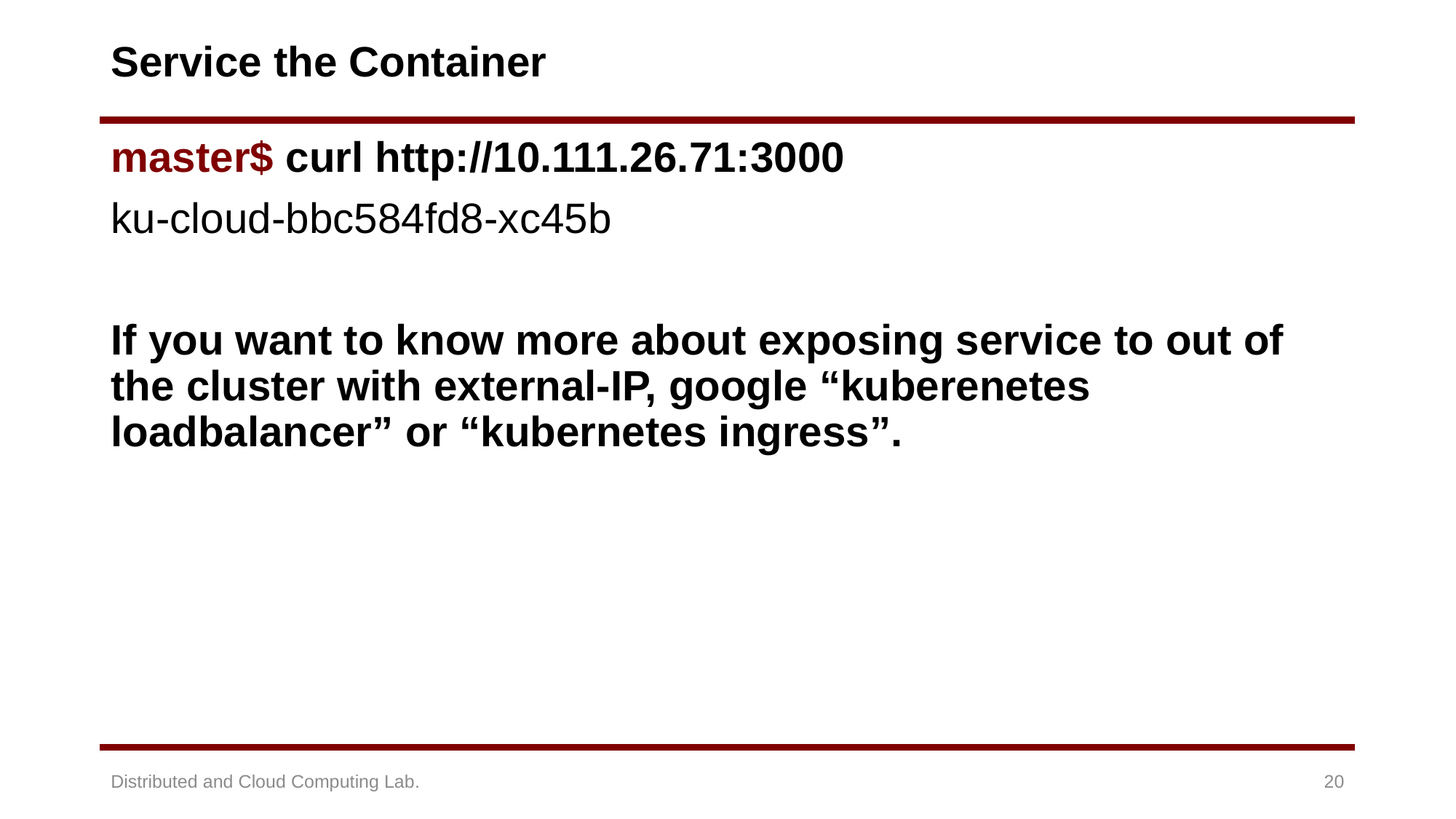

# Service the Container
master$ curl http://10.111.26.71:3000
ku-cloud-bbc584fd8-xc45b

If you want to know more about exposing service to out of the cluster with external-IP, google “kuberenetes loadbalancer” or “kubernetes ingress”.

Distributed and Cloud Computing Lab.
20